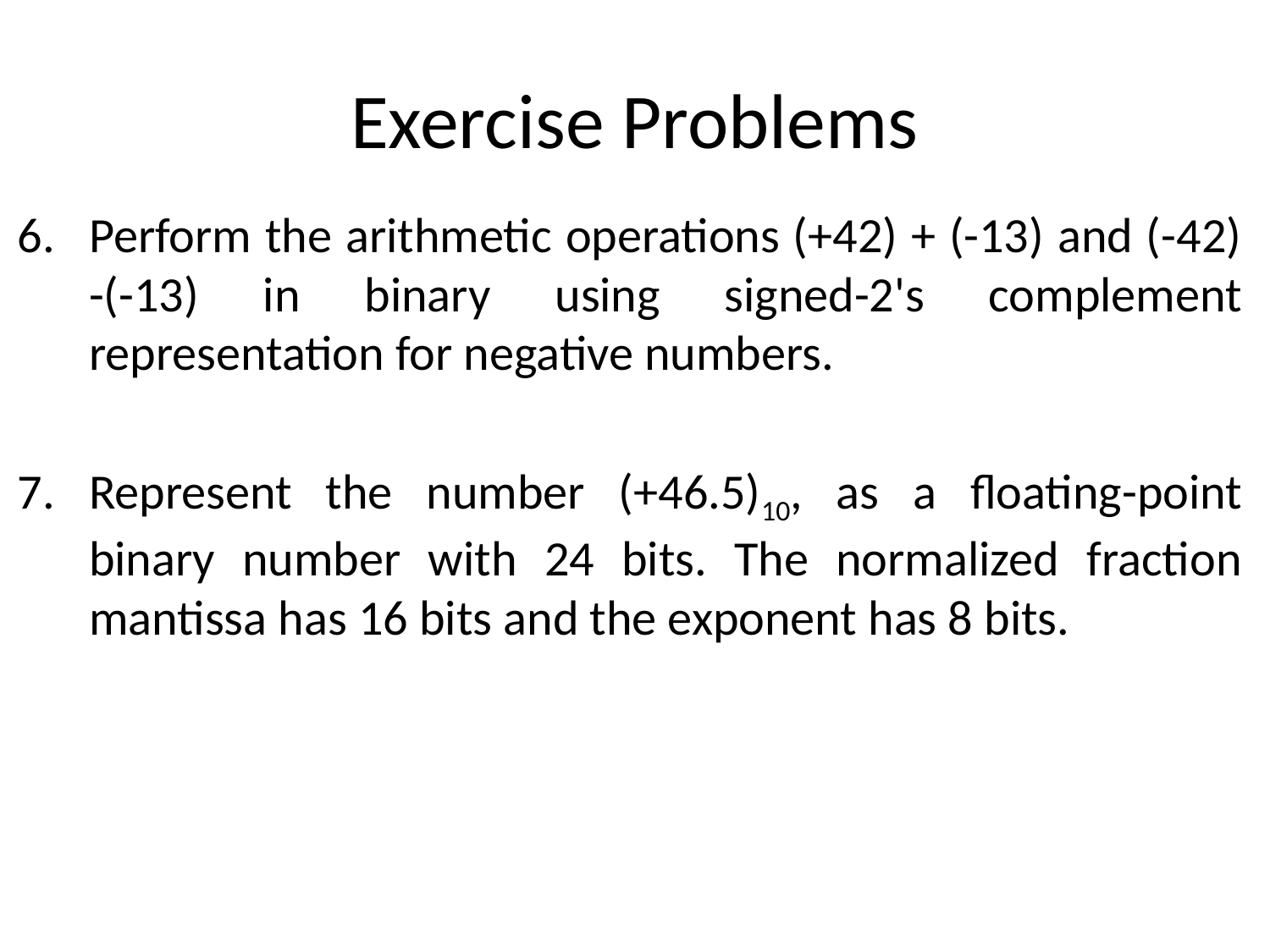

# Exercise Problems
Perform the arithmetic operations (+42) + (-13) and (-42) -(-13) in binary using signed-2's complement representation for negative numbers.

Represent the number (+46.5)10, as a floating-point binary number with 24 bits. The normalized fraction mantissa has 16 bits and the exponent has 8 bits.